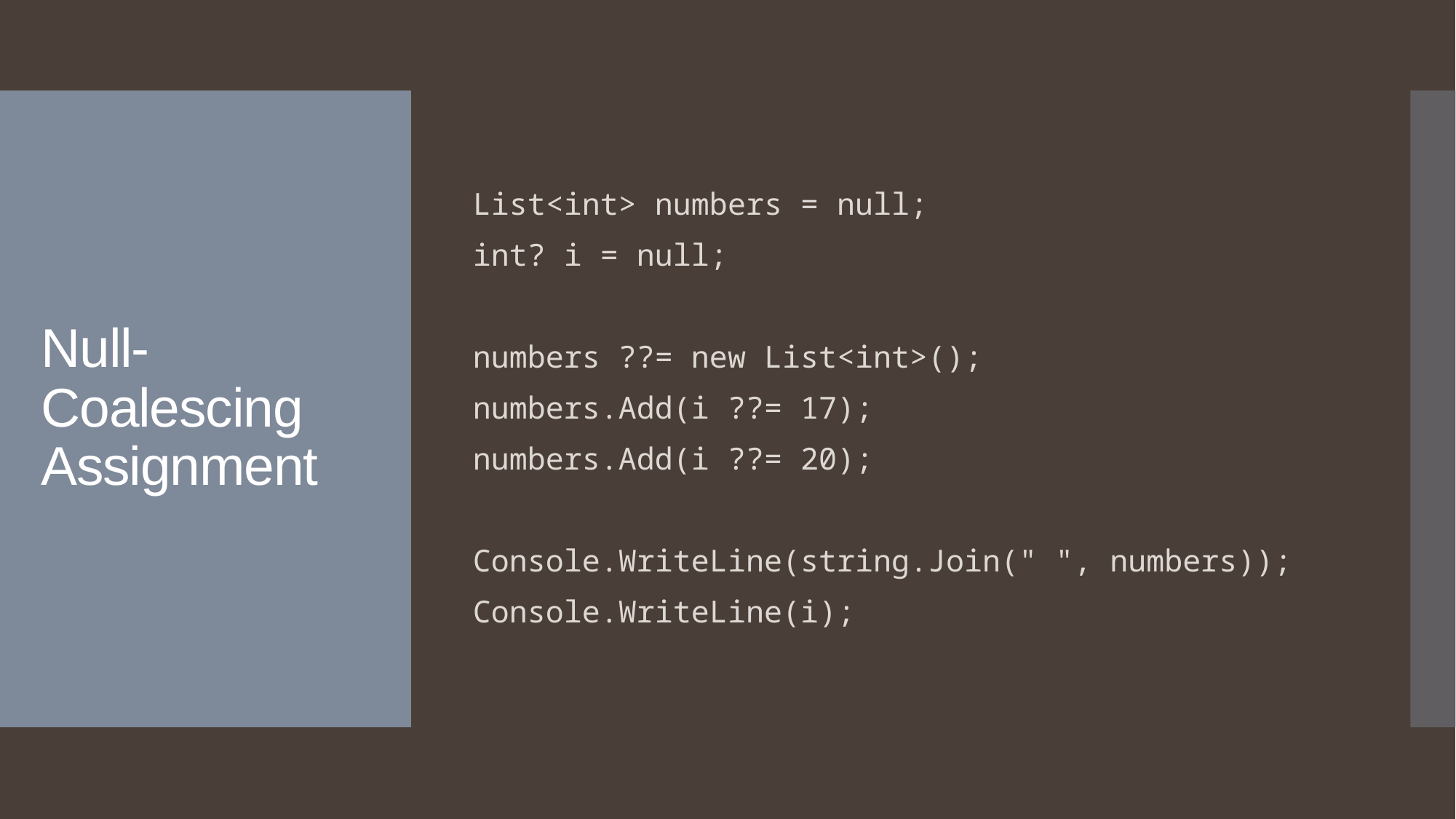

List<int> numbers = null;
int? i = null;

numbers ??= new List<int>();
numbers.Add(i ??= 17);
numbers.Add(i ??= 20);

Console.WriteLine(string.Join(" ", numbers));
Console.WriteLine(i);
# Null-Coalescing Assignment